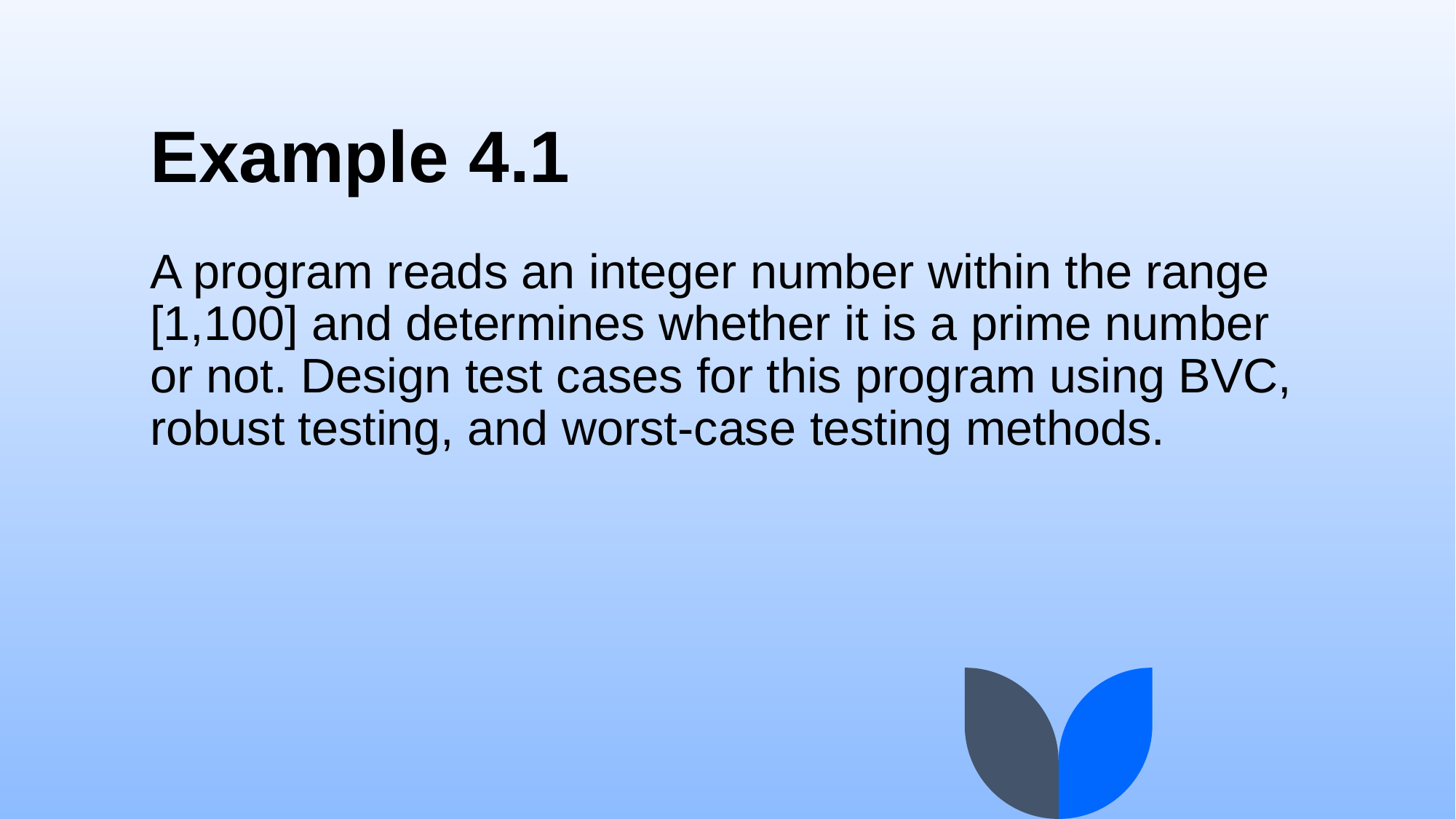

# Example 4.1
A program reads an integer number within the range [1,100] and determines whether it is a prime number or not. Design test cases for this program using BVC, robust testing, and worst-case testing methods.
12